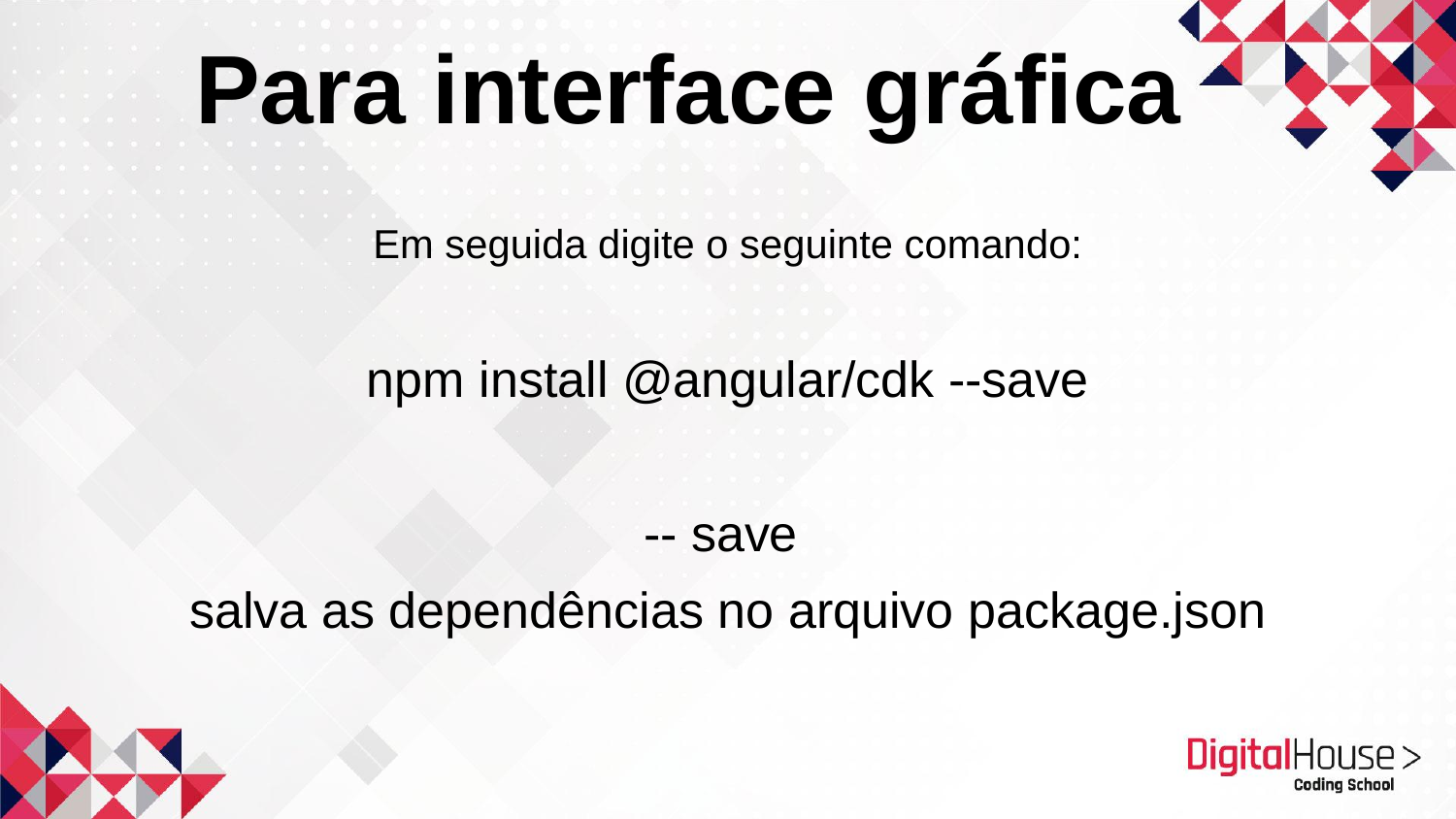

Para interface gráfica
Em seguida digite o seguinte comando:

npm install @angular/cdk --save

-- save
salva as dependências no arquivo package.json